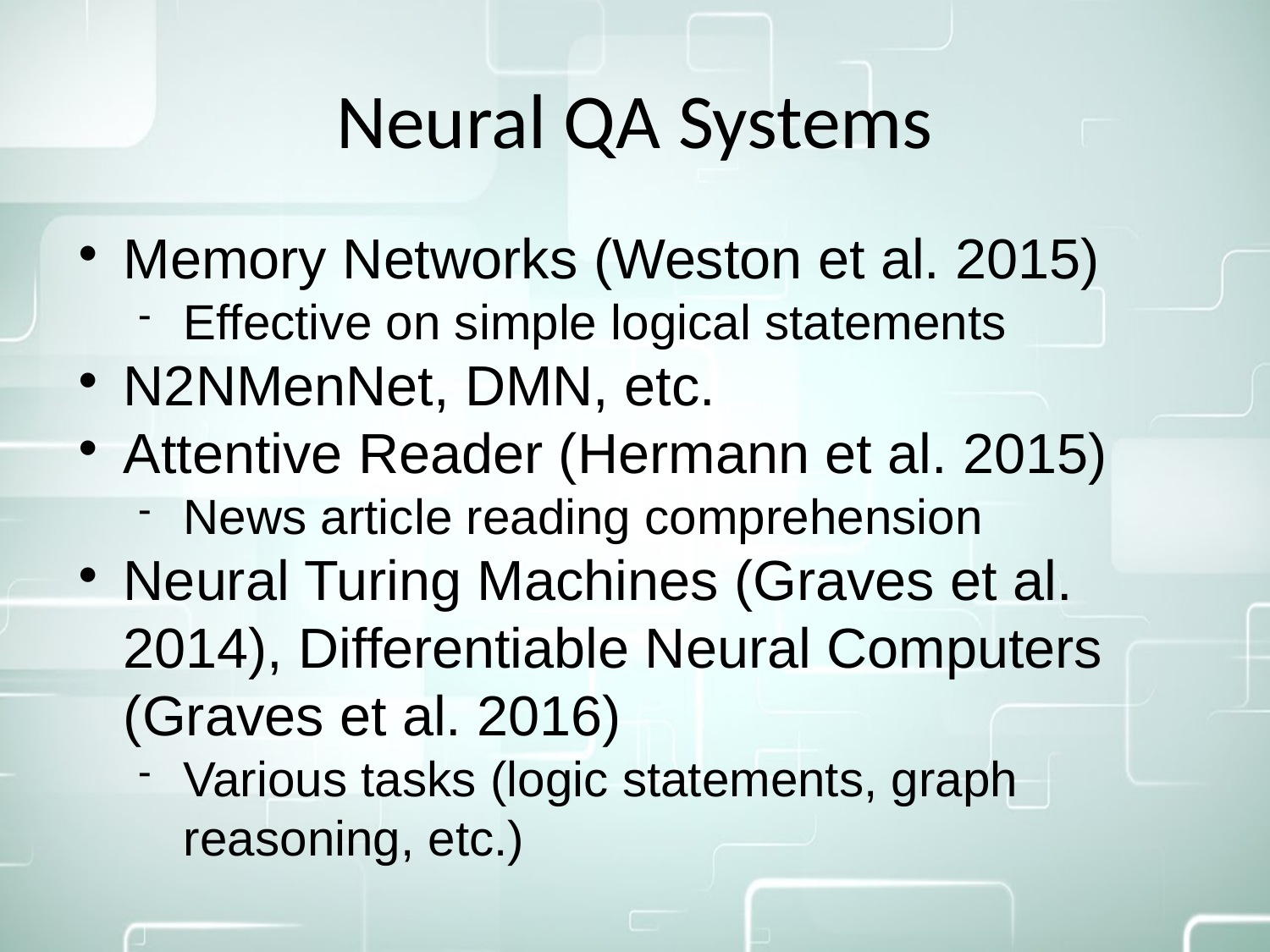

Neural QA Systems
Memory Networks (Weston et al. 2015)
Effective on simple logical statements
N2NMenNet, DMN, etc.
Attentive Reader (Hermann et al. 2015)
News article reading comprehension
Neural Turing Machines (Graves et al. 2014), Differentiable Neural Computers (Graves et al. 2016)
Various tasks (logic statements, graph reasoning, etc.)